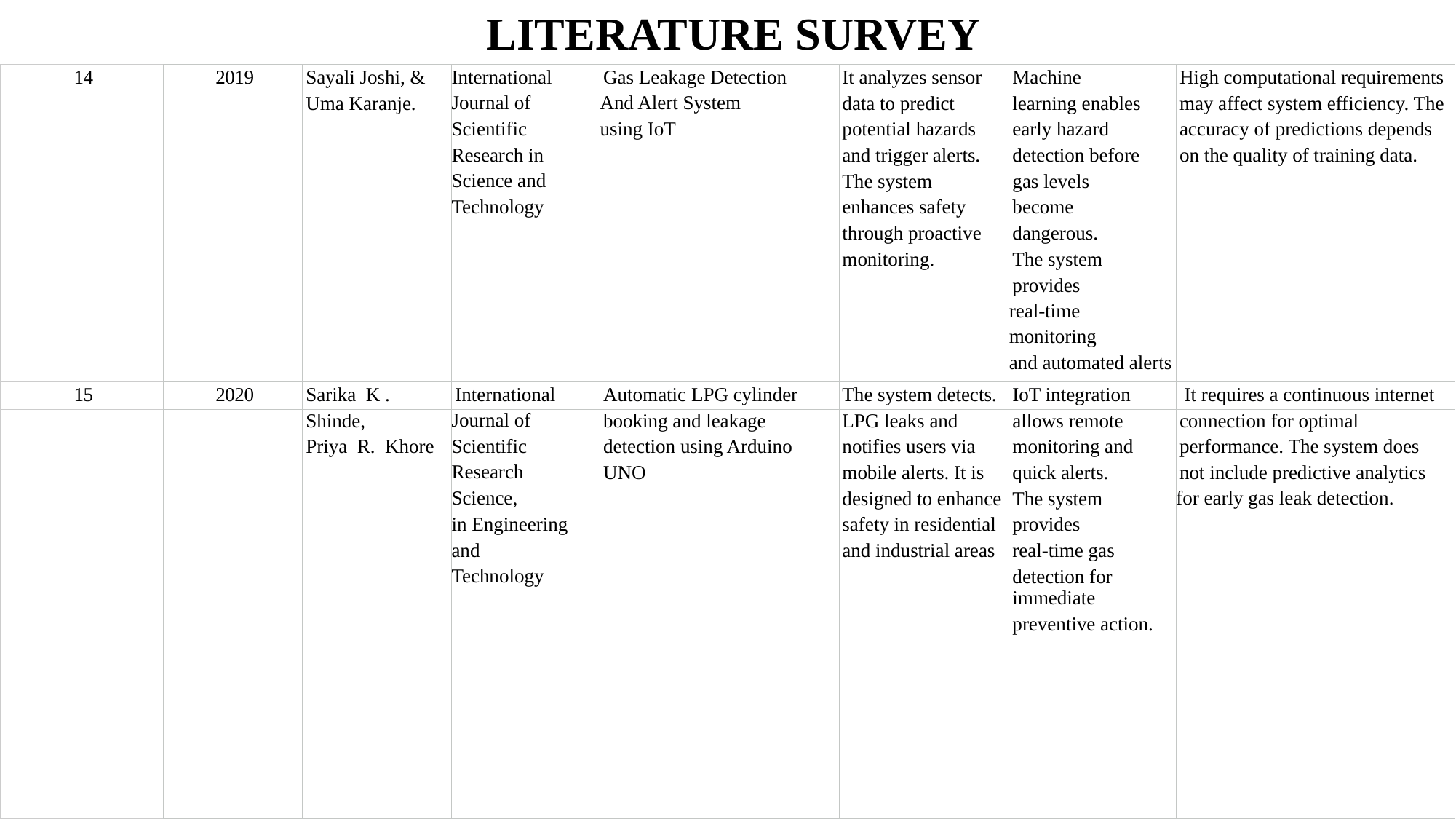

# LITERATURE SURVEY
| 14 | 2019 | Sayali Joshi, & | International | Gas Leakage Detection | It analyzes sensor | Machine | High computational requirements |
| --- | --- | --- | --- | --- | --- | --- | --- |
|  |  | Uma Karanje. | Journal of | And Alert System | data to predict | learning enables | may affect system efficiency. The |
|  |  |  | Scientific | using IoT | potential hazards | early hazard | accuracy of predictions depends |
|  |  |  | Research in |  | and trigger alerts. | detection before | on the quality of training data. |
|  |  |  | Science and |  | The system | gas levels |  |
|  |  |  | Technology |  | enhances safety | become |  |
|  |  |  |  |  | through proactive | dangerous. |  |
|  |  |  |  |  | monitoring. | The system |  |
|  |  |  |  |  |  | provides |  |
|  |  |  |  |  |  | real-time |  |
|  |  |  |  |  |  | monitoring |  |
|  |  |  |  |  |  | and automated alerts |  |
| 15 | 2020 | Sarika K . | International | Automatic LPG cylinder | The system detects. | IoT integration | It requires a continuous internet |
|  |  | Shinde, | Journal of | booking and leakage | LPG leaks and | allows remote | connection for optimal |
|  |  | Priya R. Khore | Scientific | detection using Arduino | notifies users via | monitoring and | performance. The system does |
|  |  |  | Research | UNO | mobile alerts. It is | quick alerts. | not include predictive analytics |
|  |  |  | Science, |  | designed to enhance | The system | for early gas leak detection. |
|  |  |  | in Engineering |  | safety in residential | provides |  |
|  |  |  | and |  | and industrial areas | real-time gas |  |
|  |  |  | Technology |  |  | detection for immediate |  |
|  |  |  |  |  |  | preventive action. |  |
|  |  |  |  |  |  |  |  |
|  |  |  |  |  |  |  |  |
|  |  |  |  |  |  |  |  |
|  |  |  |  |  |  |  |  |
|  |  |  |  |  |  |  |  |